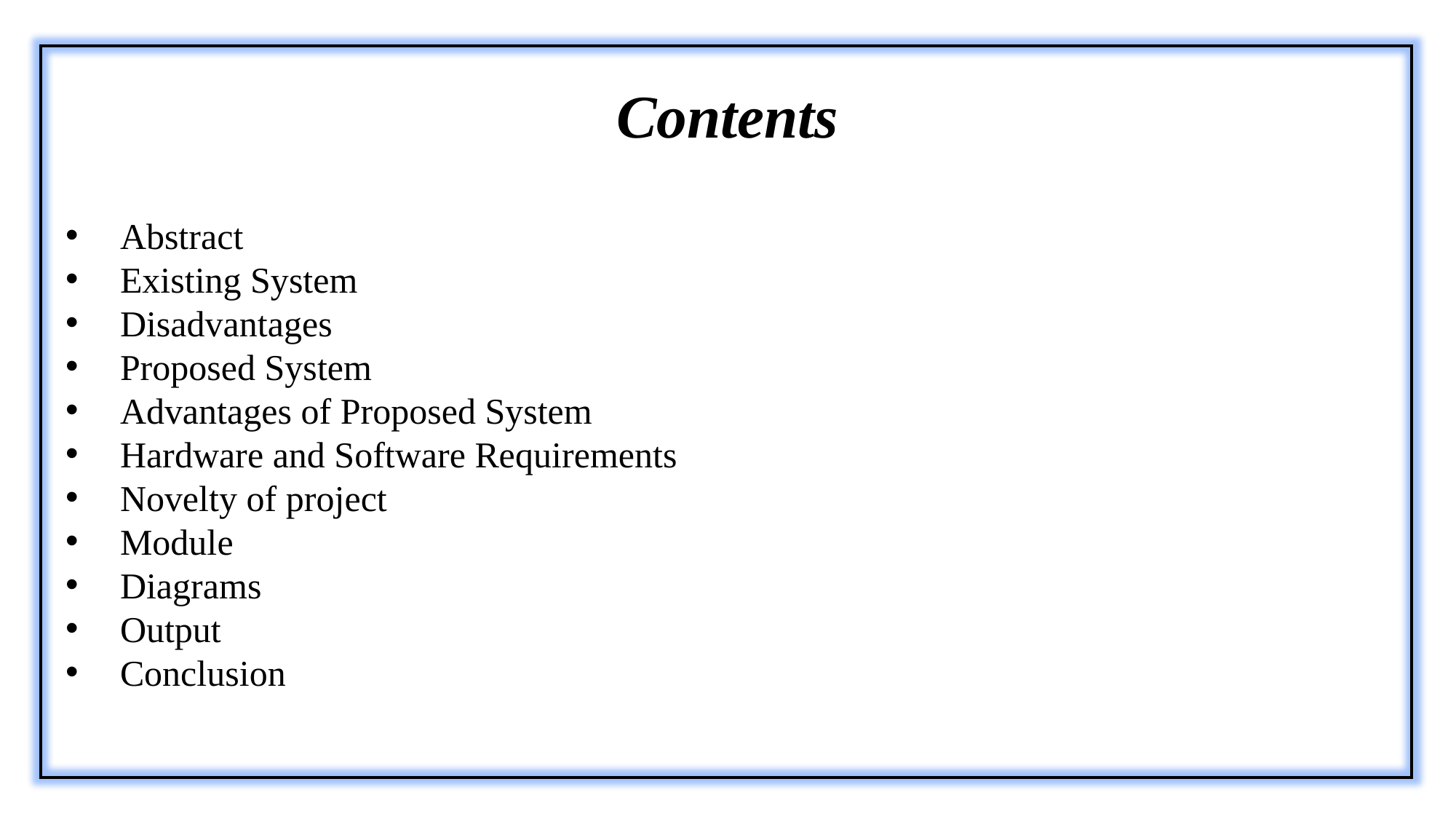

Contents
Abstract
Existing System
Disadvantages
Proposed System
Advantages of Proposed System
Hardware and Software Requirements
Novelty of project
Module
Diagrams
Output
Conclusion